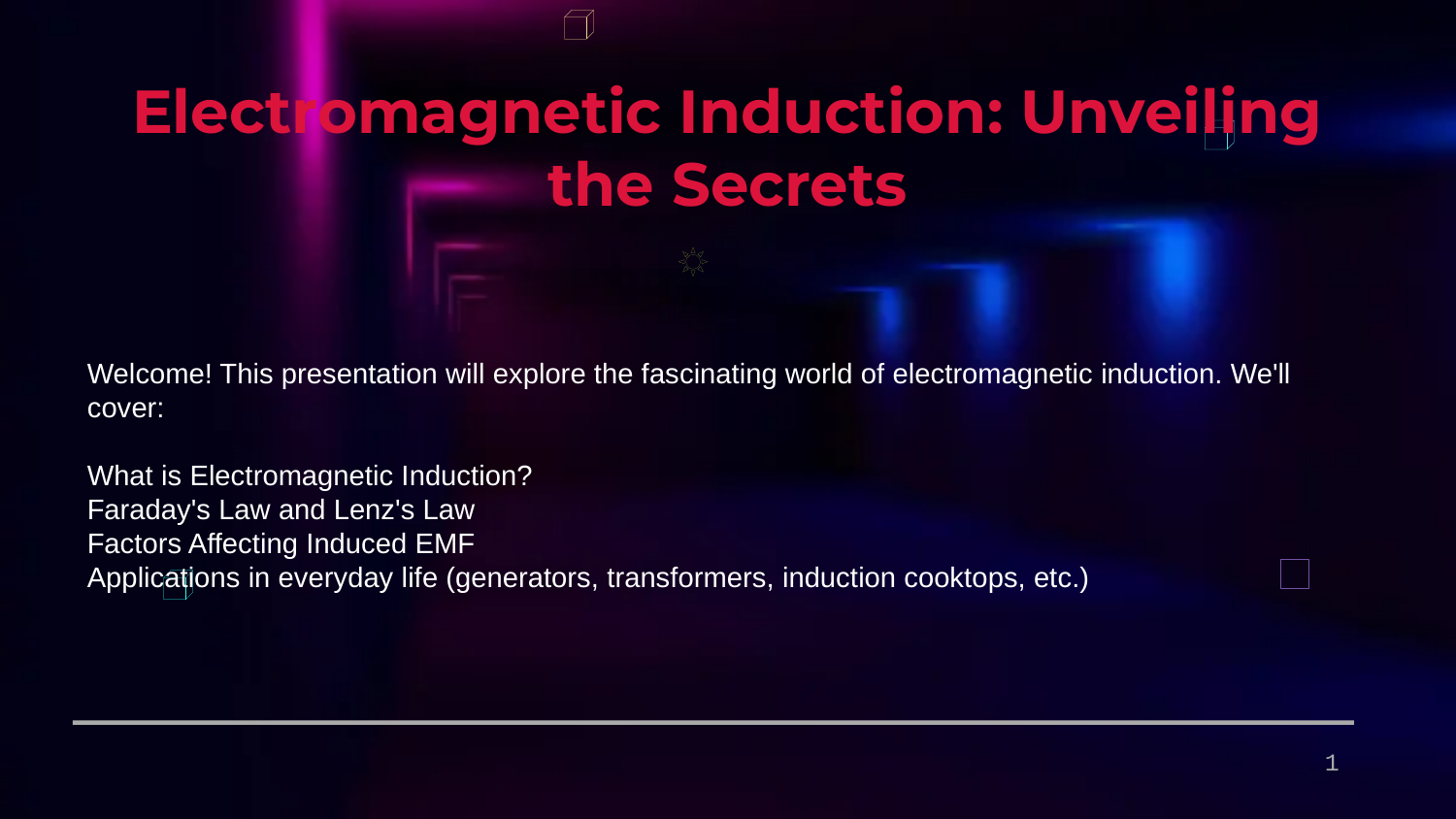

Electromagnetic Induction: Unveiling the Secrets

Welcome! This presentation will explore the fascinating world of electromagnetic induction. We'll cover:

What is Electromagnetic Induction?
Faraday's Law and Lenz's Law
Factors Affecting Induced EMF
Applications in everyday life (generators, transformers, induction cooktops, etc.)

1